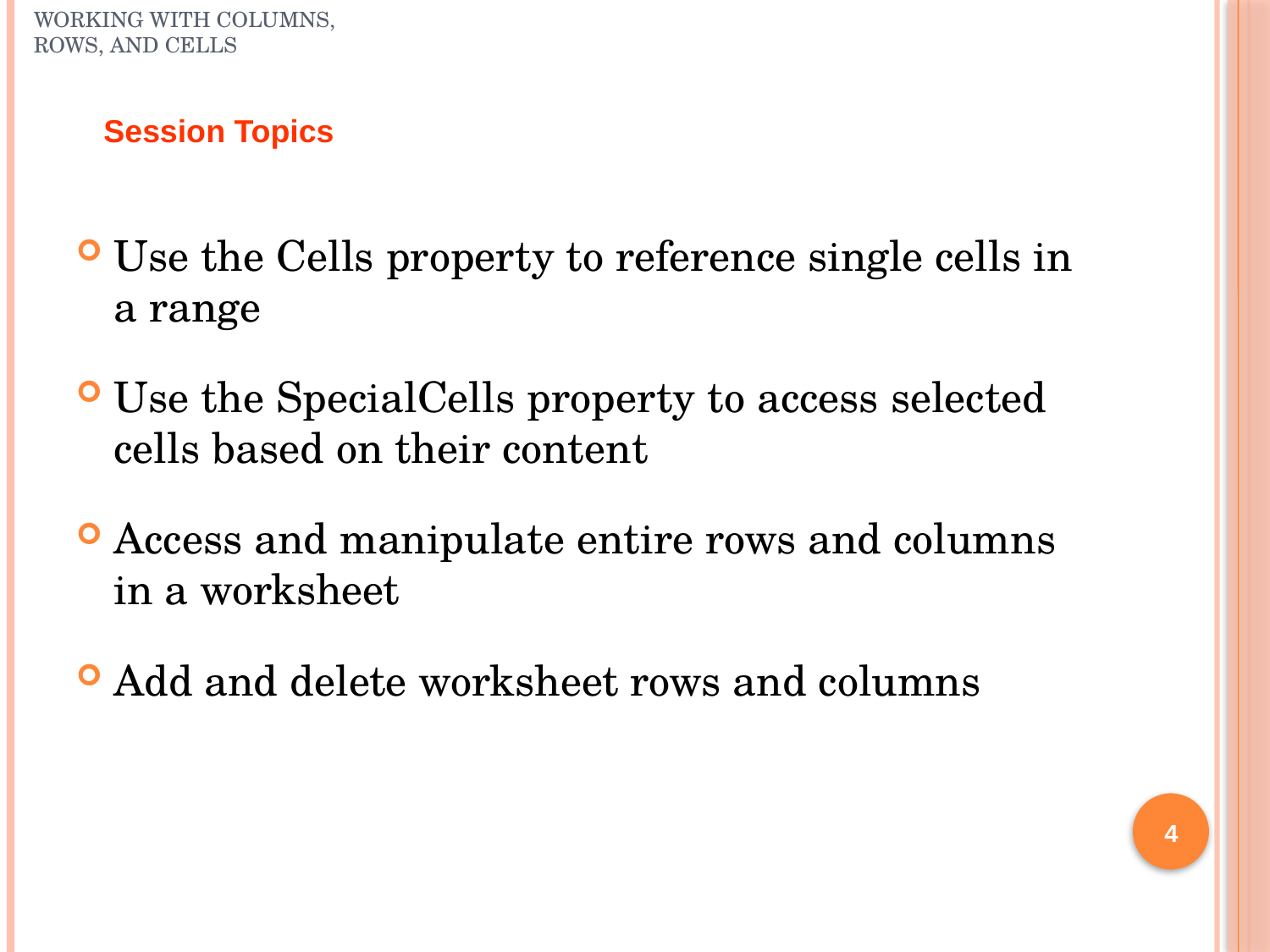

# Working with Columns, Rows, and Cells
Session Topics
Use the Cells property to reference single cells in a range
Use the SpecialCells property to access selected cells based on their content
Access and manipulate entire rows and columns in a worksheet
Add and delete worksheet rows and columns
4